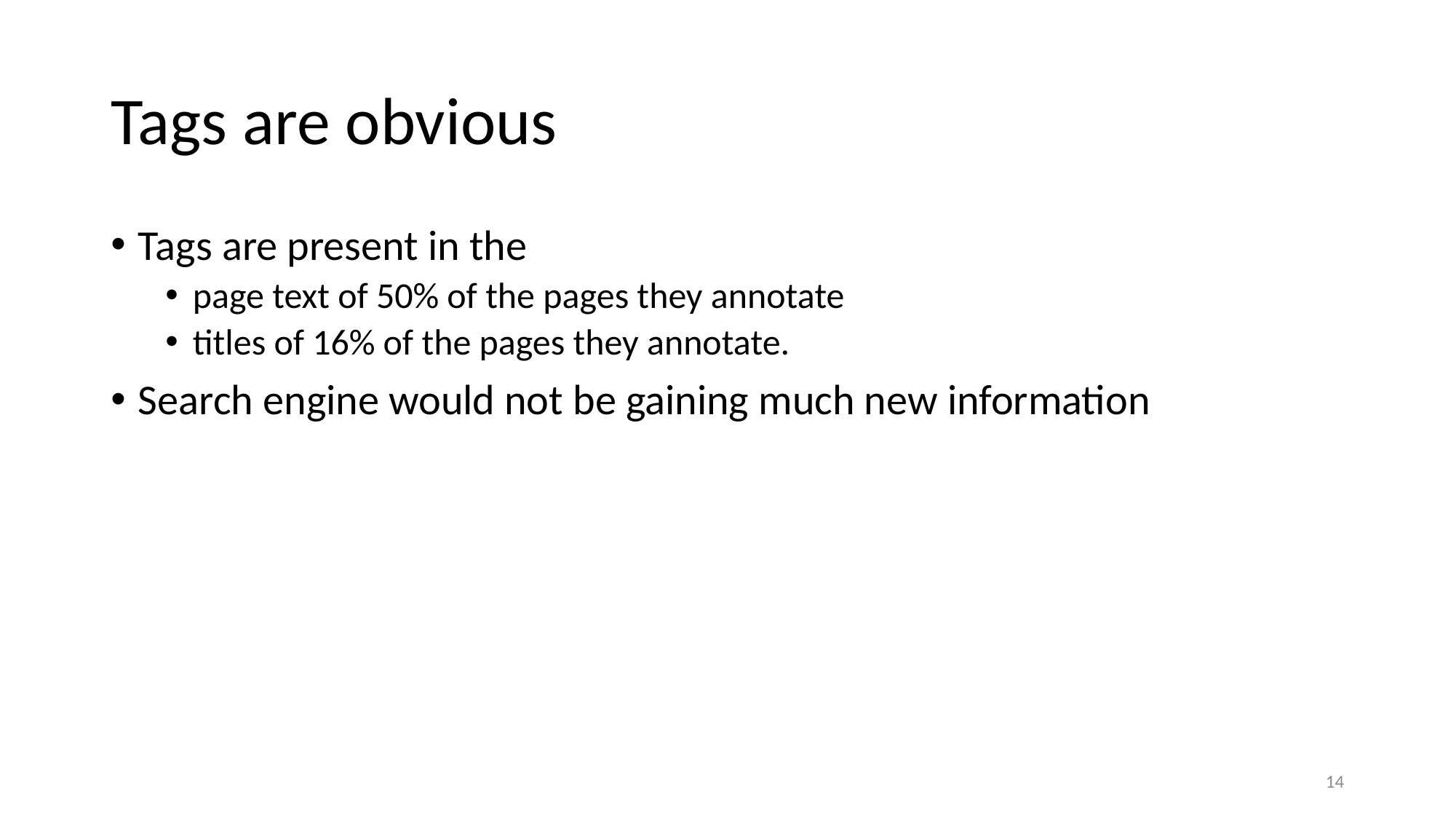

# Tags are obvious
Tags are present in the
page text of 50% of the pages they annotate
titles of 16% of the pages they annotate.
Search engine would not be gaining much new information
14